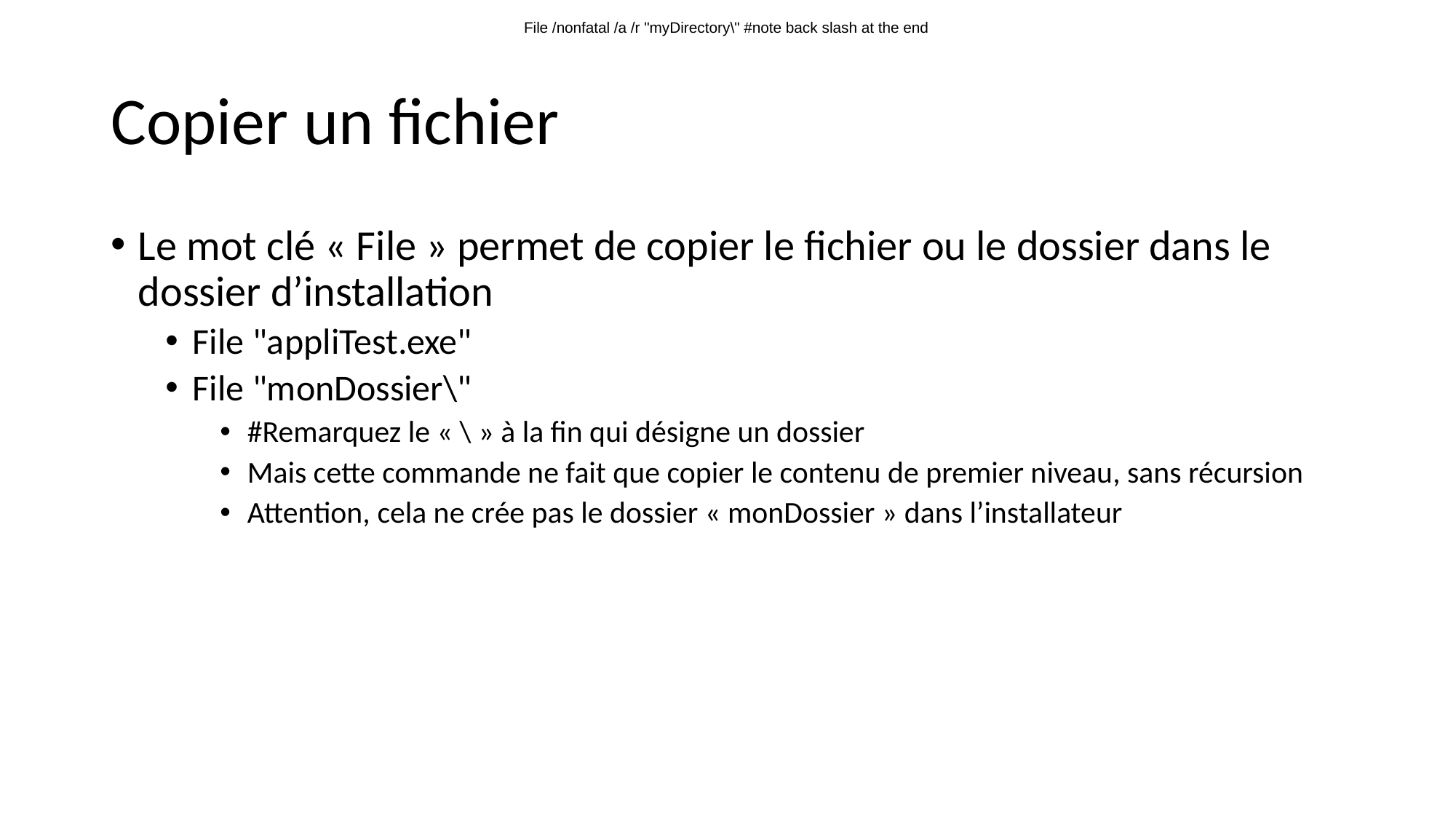

File /nonfatal /a /r "myDirectory\" #note back slash at the end
# Copier un fichier
Le mot clé « File » permet de copier le fichier ou le dossier dans le dossier d’installation
File "appliTest.exe"
File "monDossier\"
#Remarquez le « \ » à la fin qui désigne un dossier
Mais cette commande ne fait que copier le contenu de premier niveau, sans récursion
Attention, cela ne crée pas le dossier « monDossier » dans l’installateur